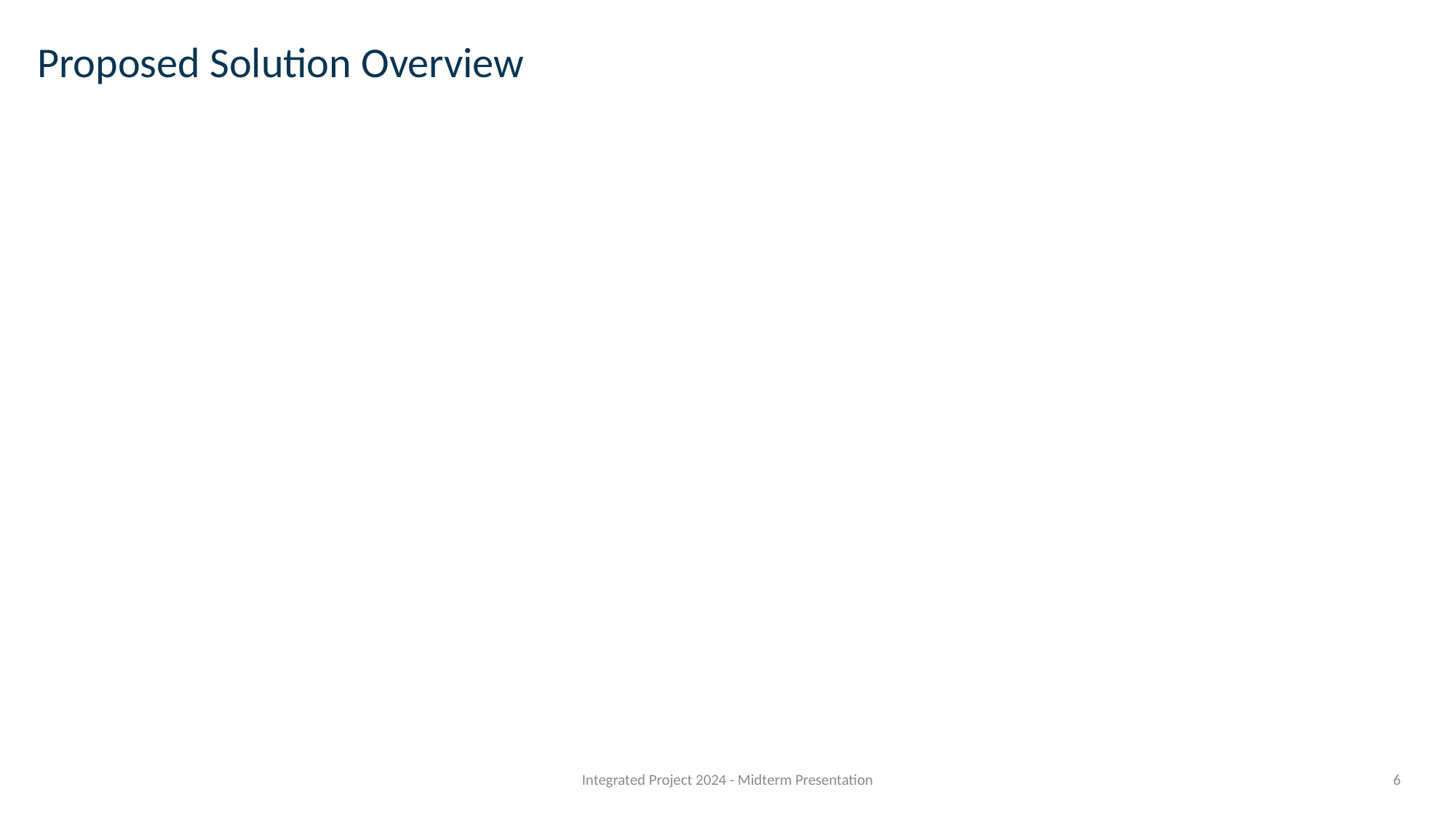

# Proposed Solution Overview
Integrated Project 2024 - Midterm Presentation
6